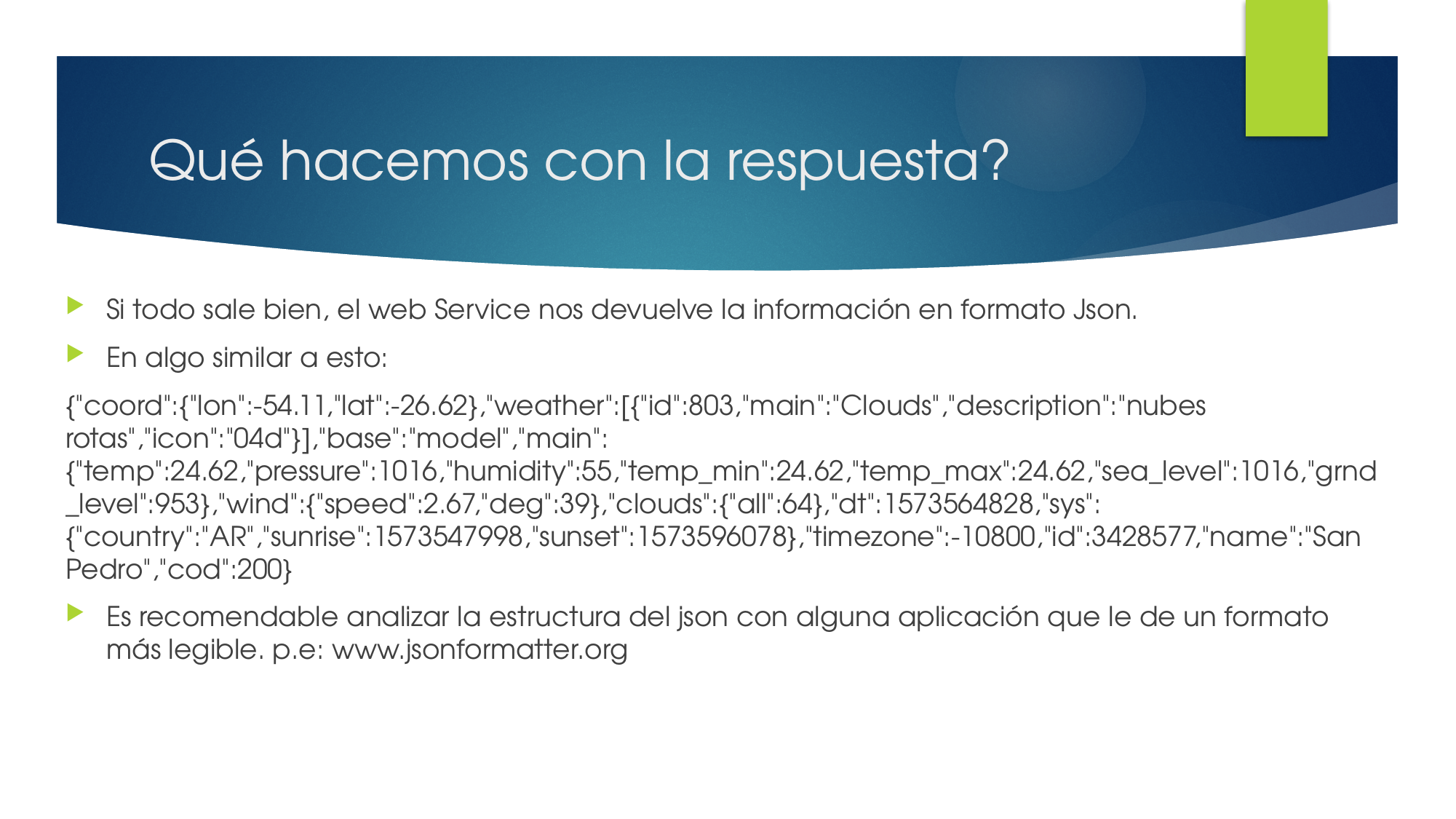

# Qué hacemos con la respuesta?
Si todo sale bien, el web Service nos devuelve la información en formato Json.
En algo similar a esto:
{"coord":{"lon":-54.11,"lat":-26.62},"weather":[{"id":803,"main":"Clouds","description":"nubes rotas","icon":"04d"}],"base":"model","main":{"temp":24.62,"pressure":1016,"humidity":55,"temp_min":24.62,"temp_max":24.62,"sea_level":1016,"grnd_level":953},"wind":{"speed":2.67,"deg":39},"clouds":{"all":64},"dt":1573564828,"sys":{"country":"AR","sunrise":1573547998,"sunset":1573596078},"timezone":-10800,"id":3428577,"name":"San Pedro","cod":200}
Es recomendable analizar la estructura del json con alguna aplicación que le de un formato más legible. p.e: www.jsonformatter.org